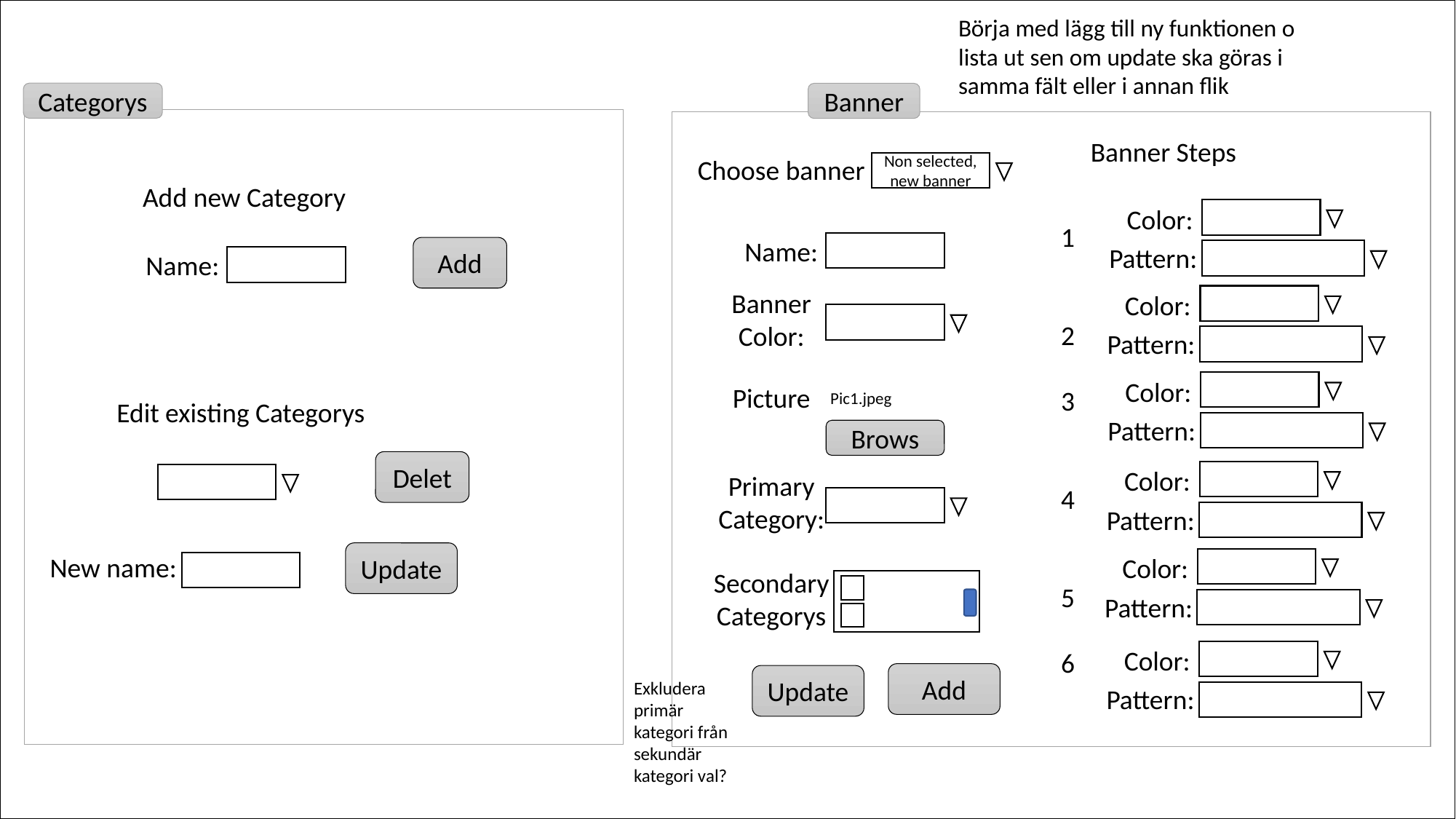

Börja med lägg till ny funktionen o lista ut sen om update ska göras i samma fält eller i annan flik
Categorys
Banner

Banner Steps
Choose banner
Non selected, new banner

Add new Category

Color:

Pattern:

1

2

3

4

5

6
Name:

Add
Name:

Color:

Pattern:

Banner Color:

Color:

Pattern:

Picture
Pic1.jpeg
Edit existing Categorys
Brows
Delet

Color:

Pattern:

Primary Category:

Update

Color:

Pattern:

New name:

Secondary Categorys

Color:

Pattern:

Add
Update
Exkludera primär kategori från sekundär kategori val?